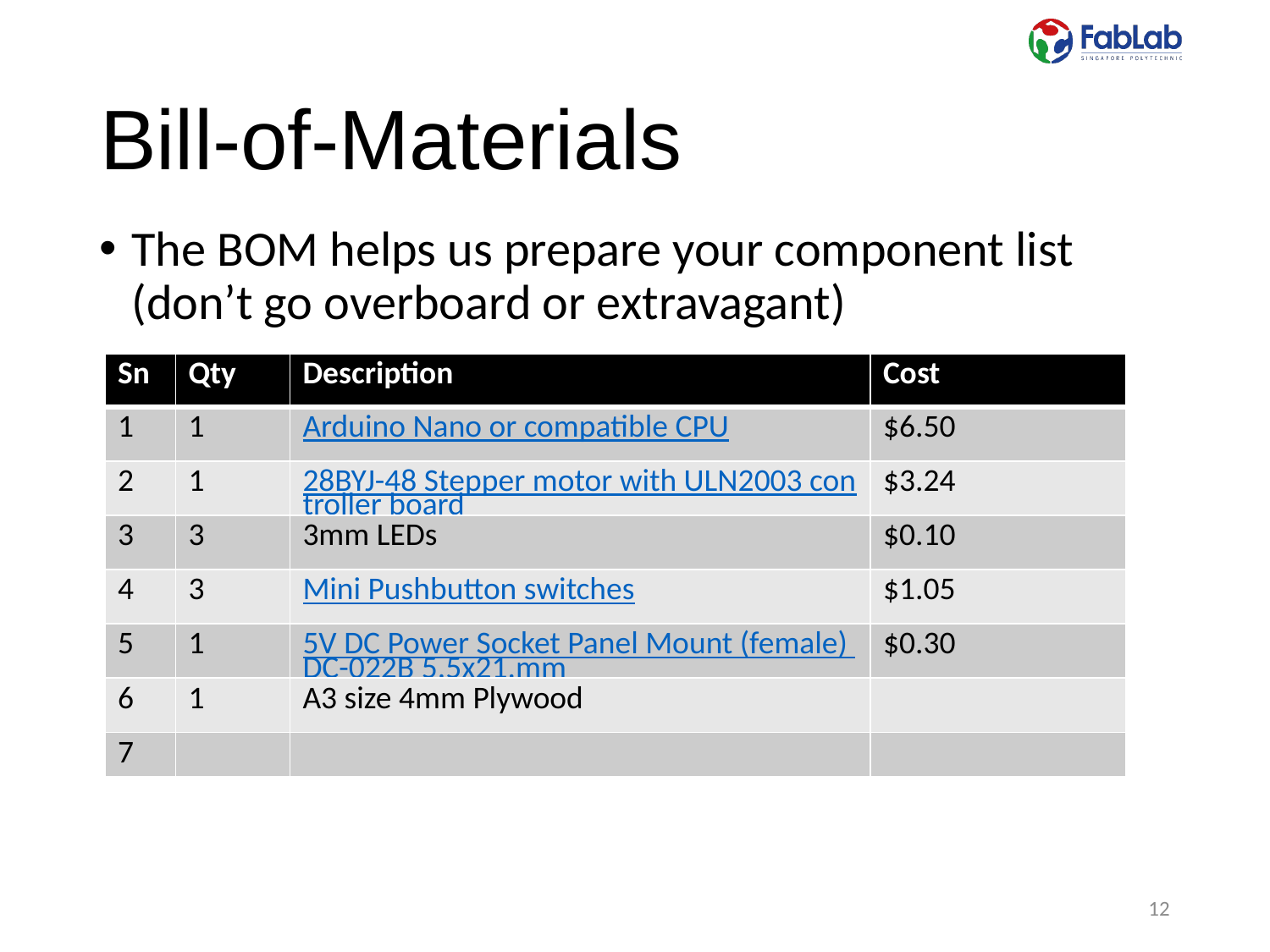

# Bill-of-Materials
The BOM helps us prepare your component list (don’t go overboard or extravagant)
| Sn | Qty | Description | Cost |
| --- | --- | --- | --- |
| 1 | 1 | Arduino Nano or compatible CPU | $6.50 |
| 2 | 1 | 28BYJ-48 Stepper motor with ULN2003 controller board | $3.24 |
| 3 | 3 | 3mm LEDs | $0.10 |
| 4 | 3 | Mini Pushbutton switches | $1.05 |
| 5 | 1 | 5V DC Power Socket Panel Mount (female) DC-022B 5.5x21.mm | $0.30 |
| 6 | 1 | A3 size 4mm Plywood |  |
| 7 |  |  |  |
12